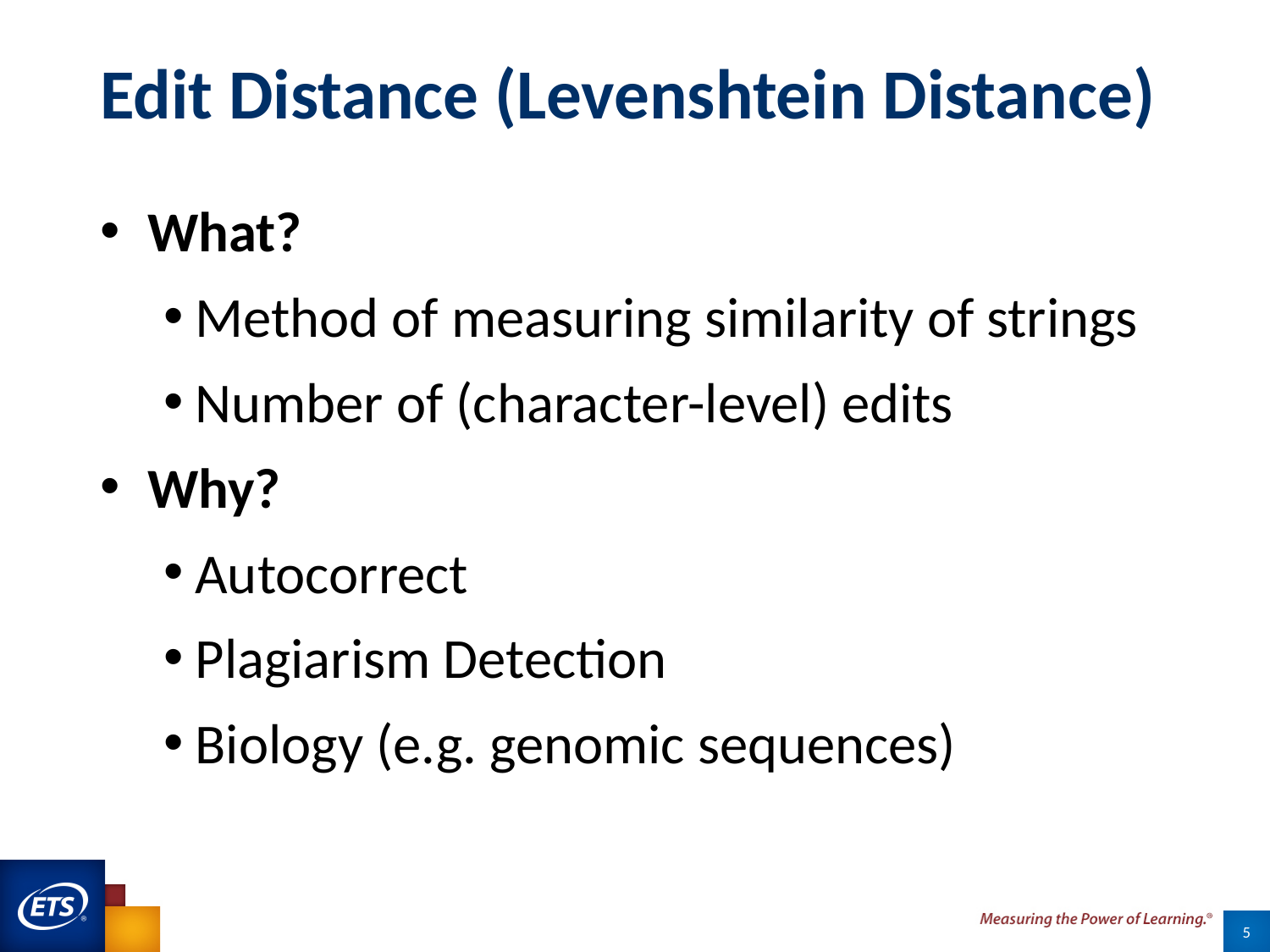

# Edit Distance (Levenshtein Distance)
What?
Method of measuring similarity of strings
Number of (character-level) edits
Why?
Autocorrect
Plagiarism Detection
Biology (e.g. genomic sequences)
5